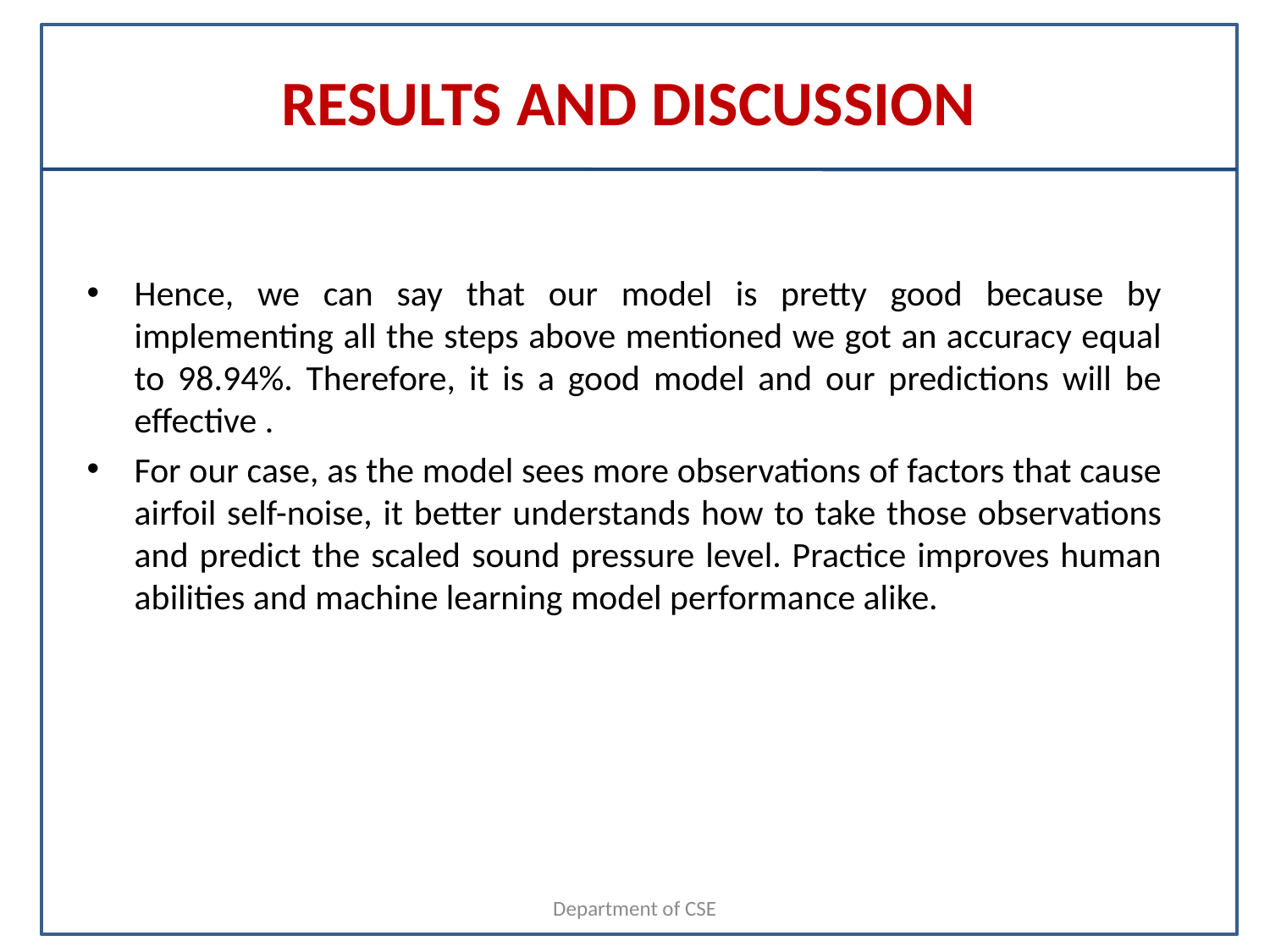

# RESULTS AND DISCUSSION
Hence, we can say that our model is pretty good because by implementing all the steps above mentioned we got an accuracy equal to 98.94%. Therefore, it is a good model and our predictions will be effective .
For our case, as the model sees more observations of factors that cause airfoil self-noise, it better understands how to take those observations and predict the scaled sound pressure level. Practice improves human abilities and machine learning model performance alike.

Department of CSE
14